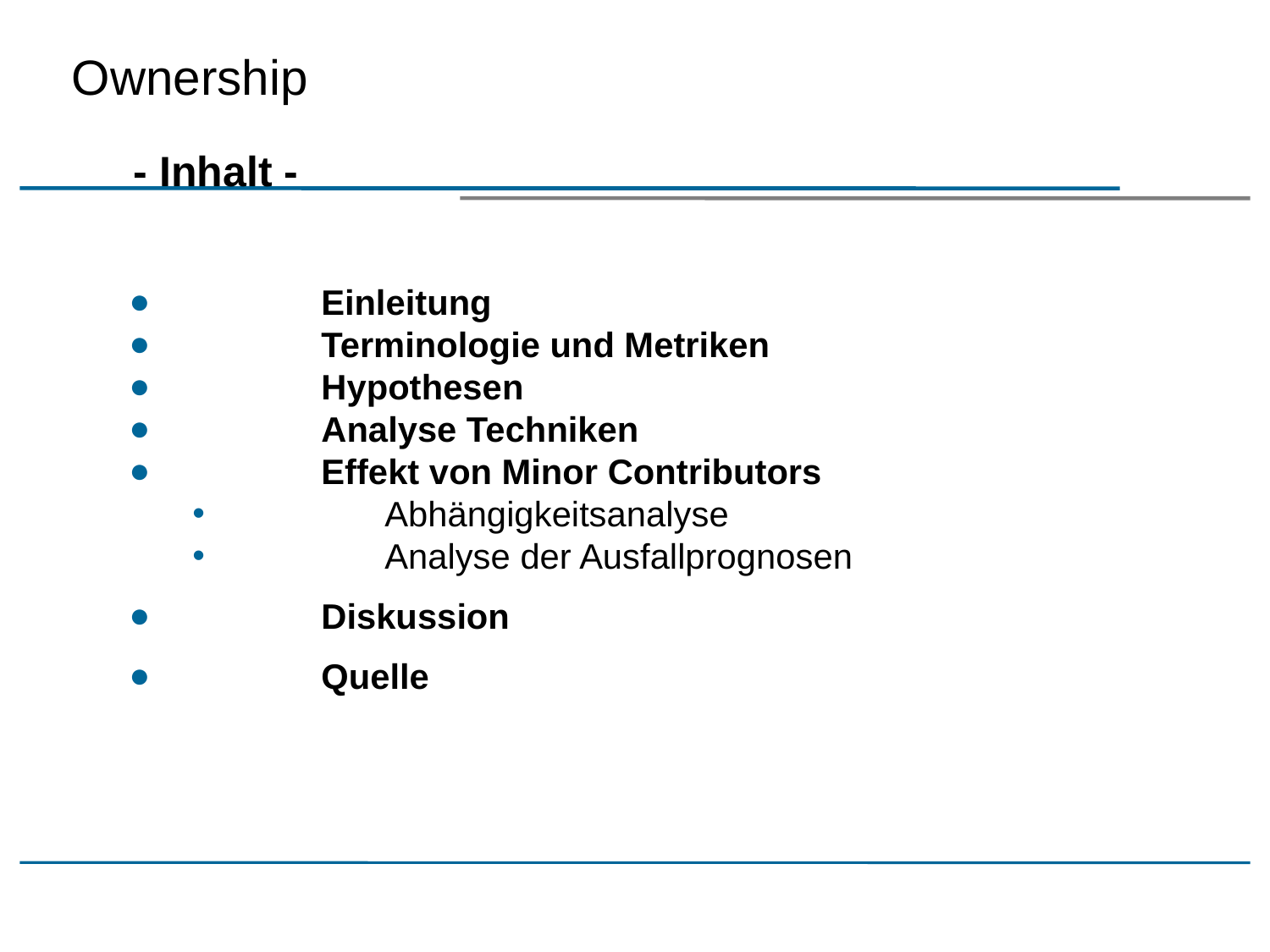

Ownership
- Inhalt -

 	Einleitung
 	Terminologie und Metriken
 	Hypothesen
 	Analyse Techniken
 	Effekt von Minor Contributors
 	Abhängigkeitsanalyse
 	Analyse der Ausfallprognosen
 	Diskussion
 	Quelle